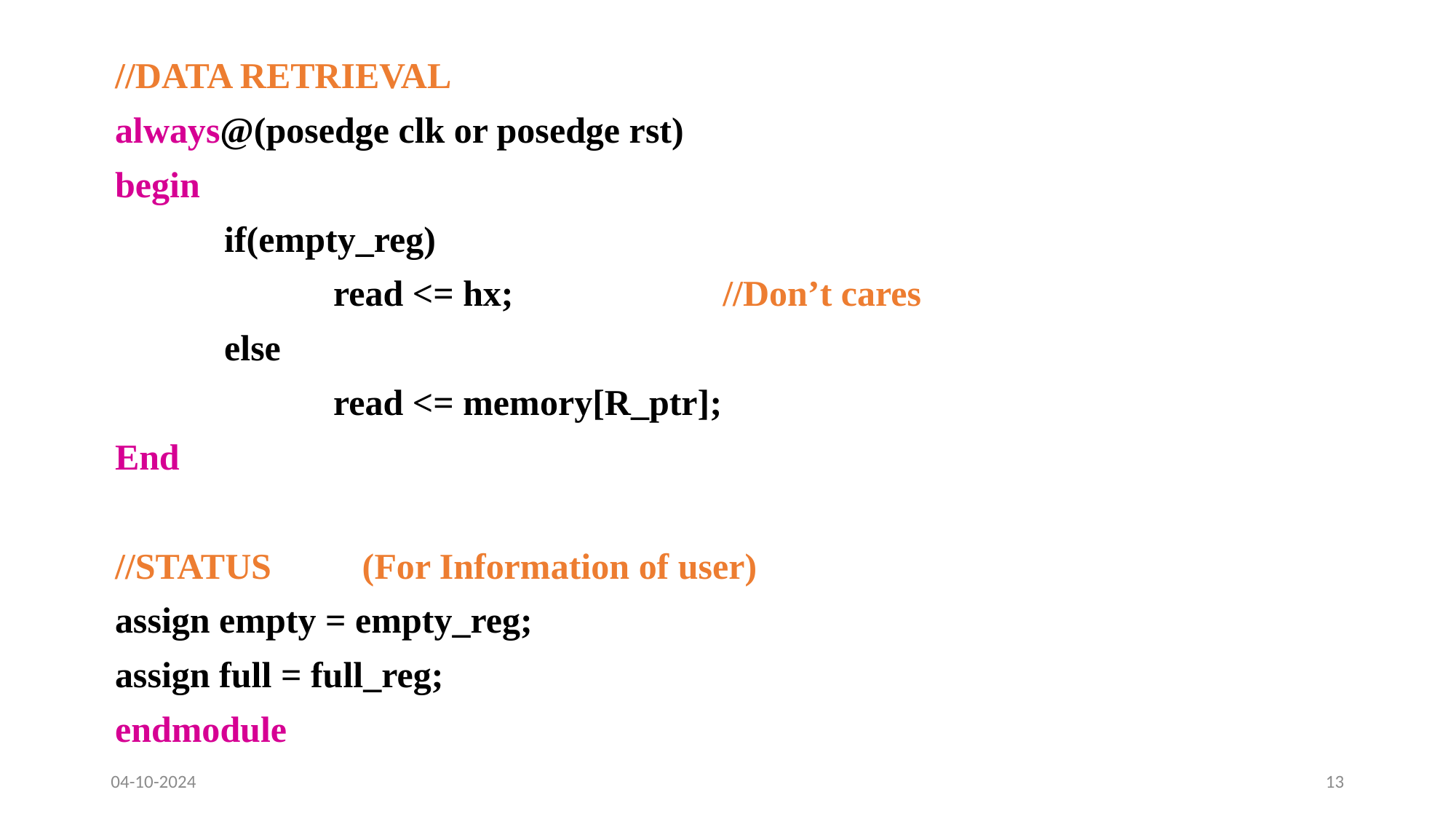

//DATA RETRIEVAL
always@(posedge clk or posedge rst)
begin
	if(empty_reg)
		read <= hx;                       //Don’t cares
	else
		read <= memory[R_ptr];
End

//STATUS          (For Information of user)
assign empty = empty_reg;
assign full = full_reg;
endmodule
04-10-2024
13